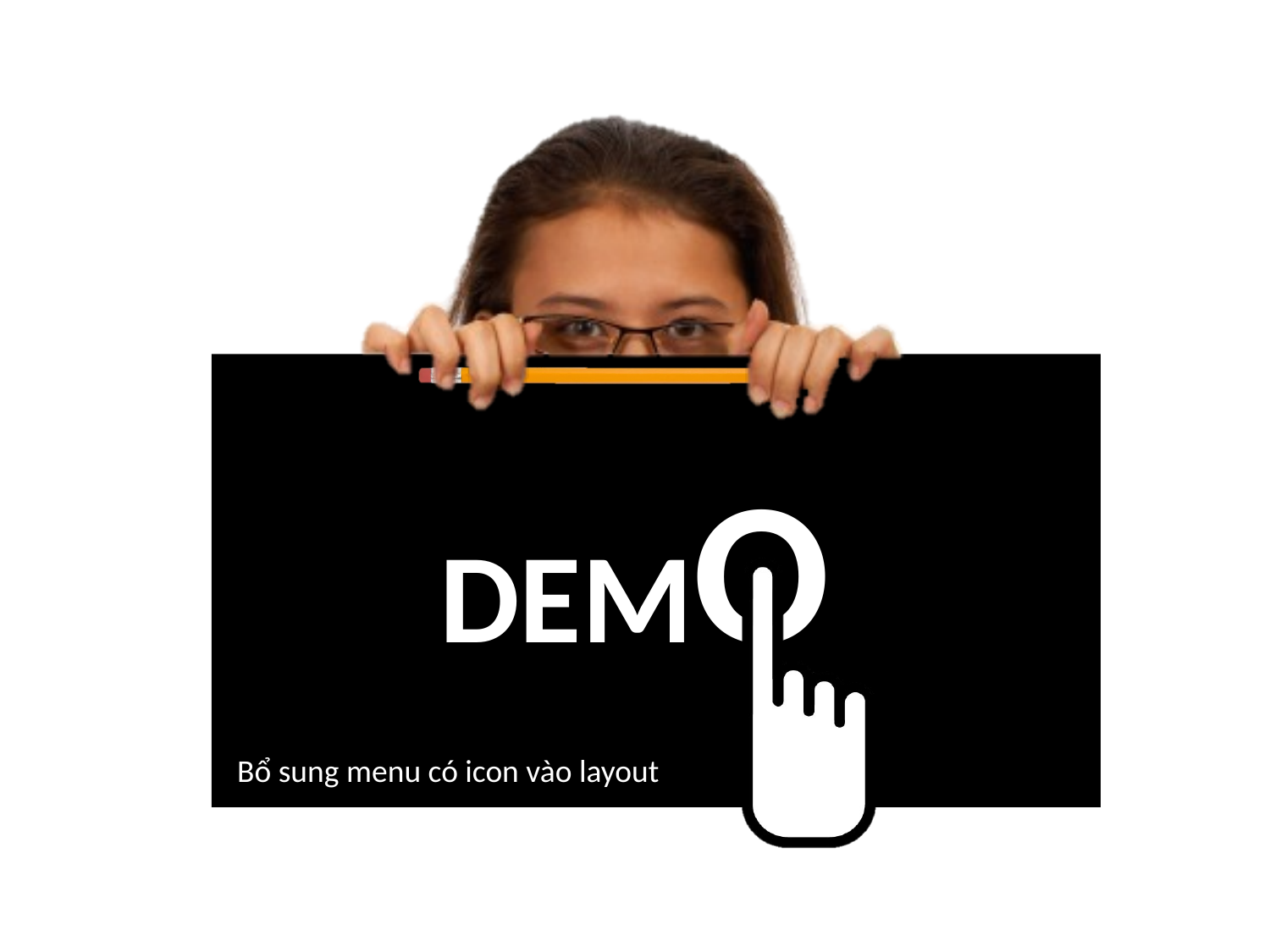

Bổ sung menu có icon vào layout